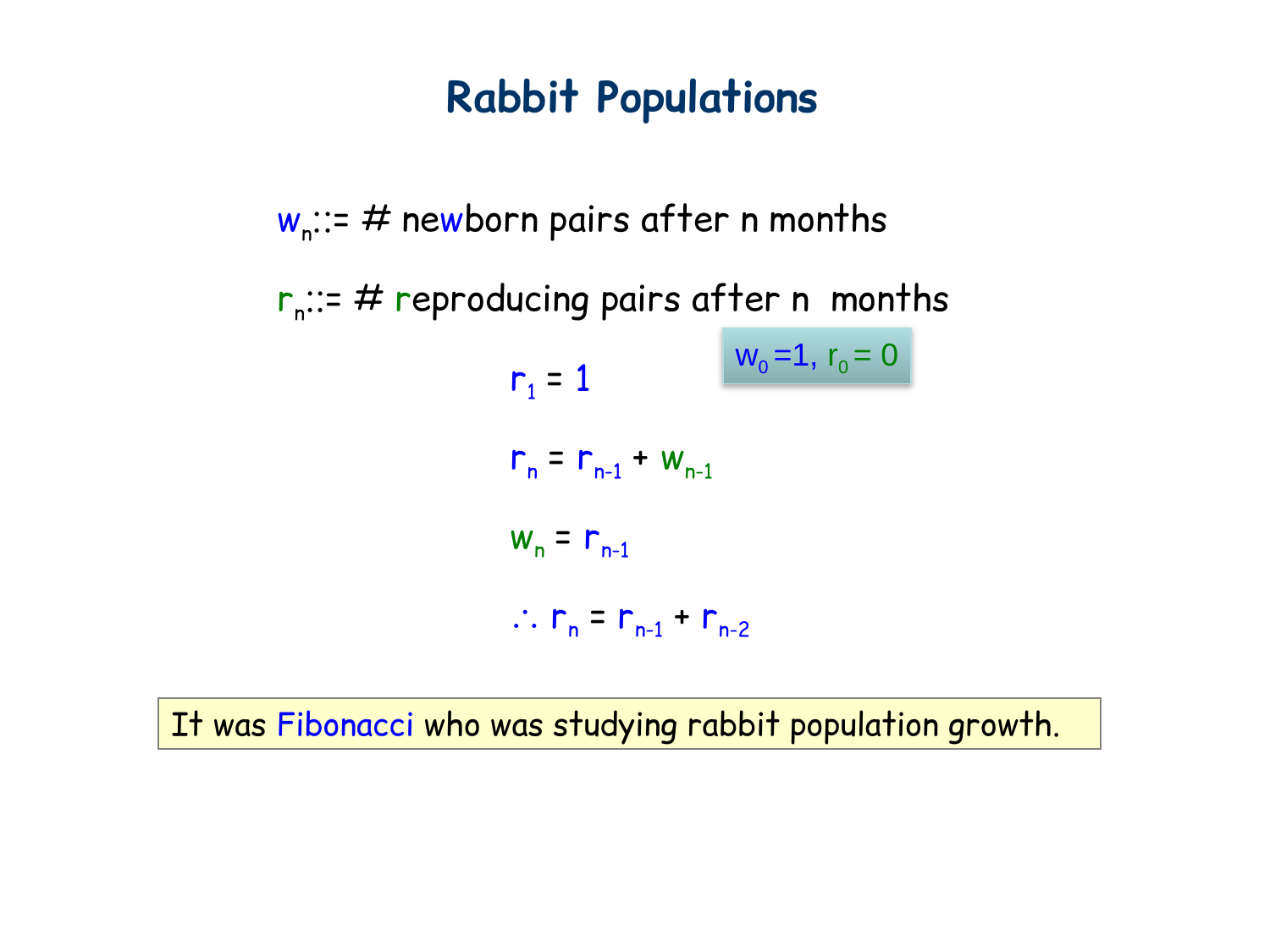

Rabbit Populations
wn::= # newborn pairs after n months
rn::= # reproducing pairs after n  months
                      r1 = 1
                      rn = rn-1 + wn-1
                      wn = rn-1
                      ∴ rn = rn-1 + rn-2
w0 =1, r0 = 0
It was Fibonacci who was studying rabbit population growth.